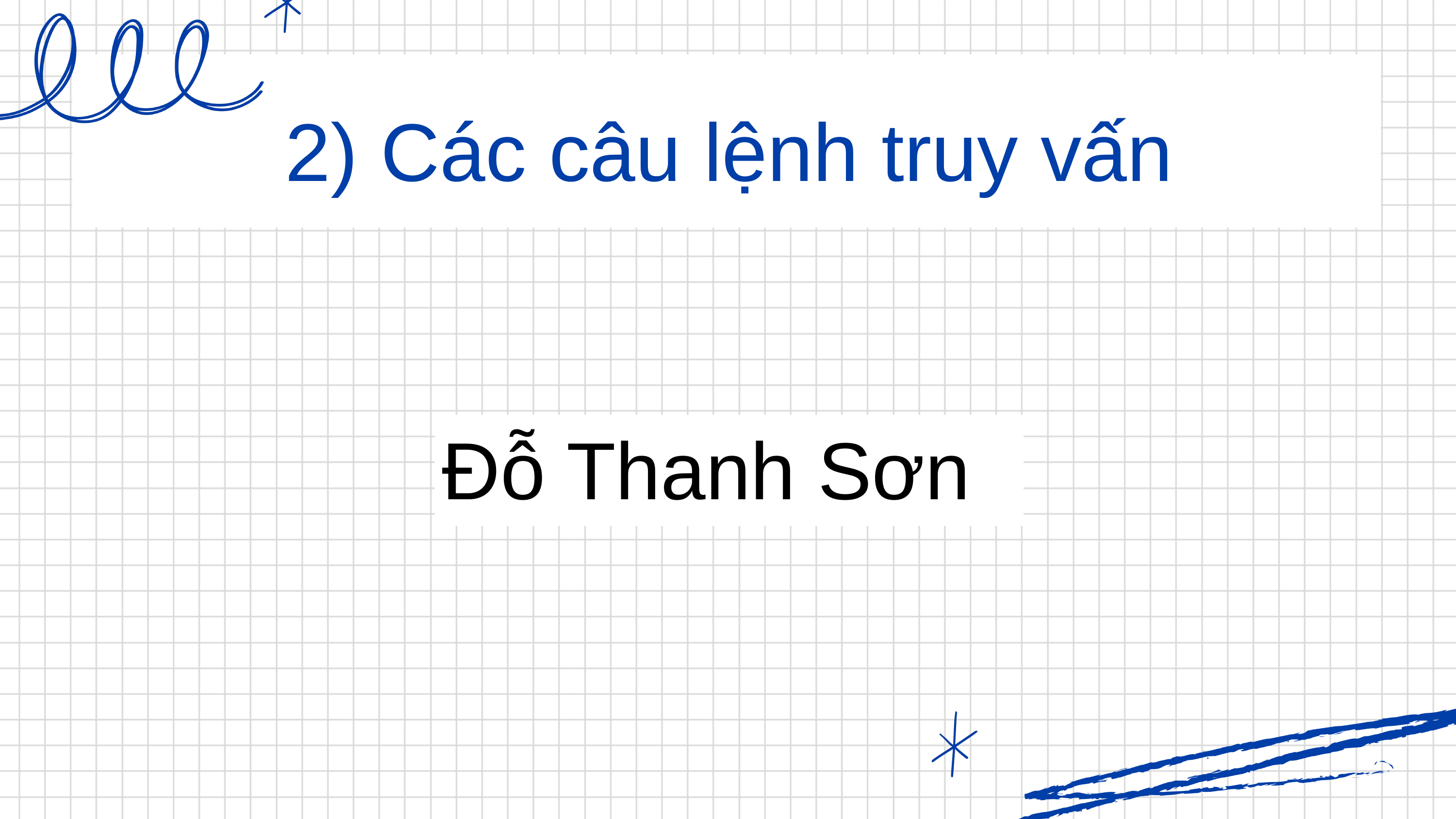

2) Các câu lệnh truy vấn
Đỗ Thanh Sơn